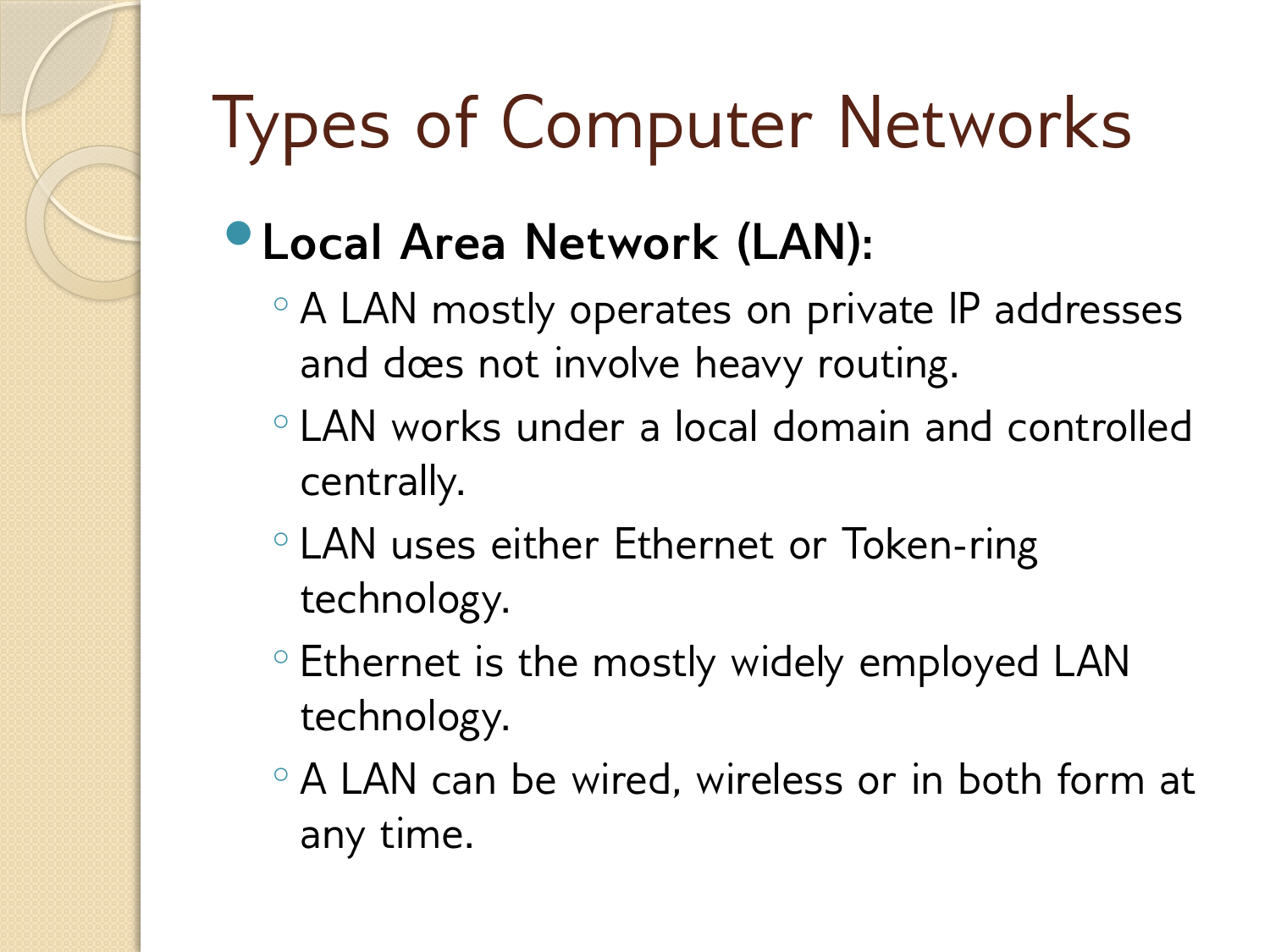

# Types of Computer Networks
Local Area Network (LAN):
A LAN mostly operates on private IP addresses and does not involve heavy routing.
LAN works under a local domain and controlled centrally.
LAN uses either Ethernet or Token-ring technology.
Ethernet is the mostly widely employed LAN technology.
A LAN can be wired, wireless or in both form at any time.